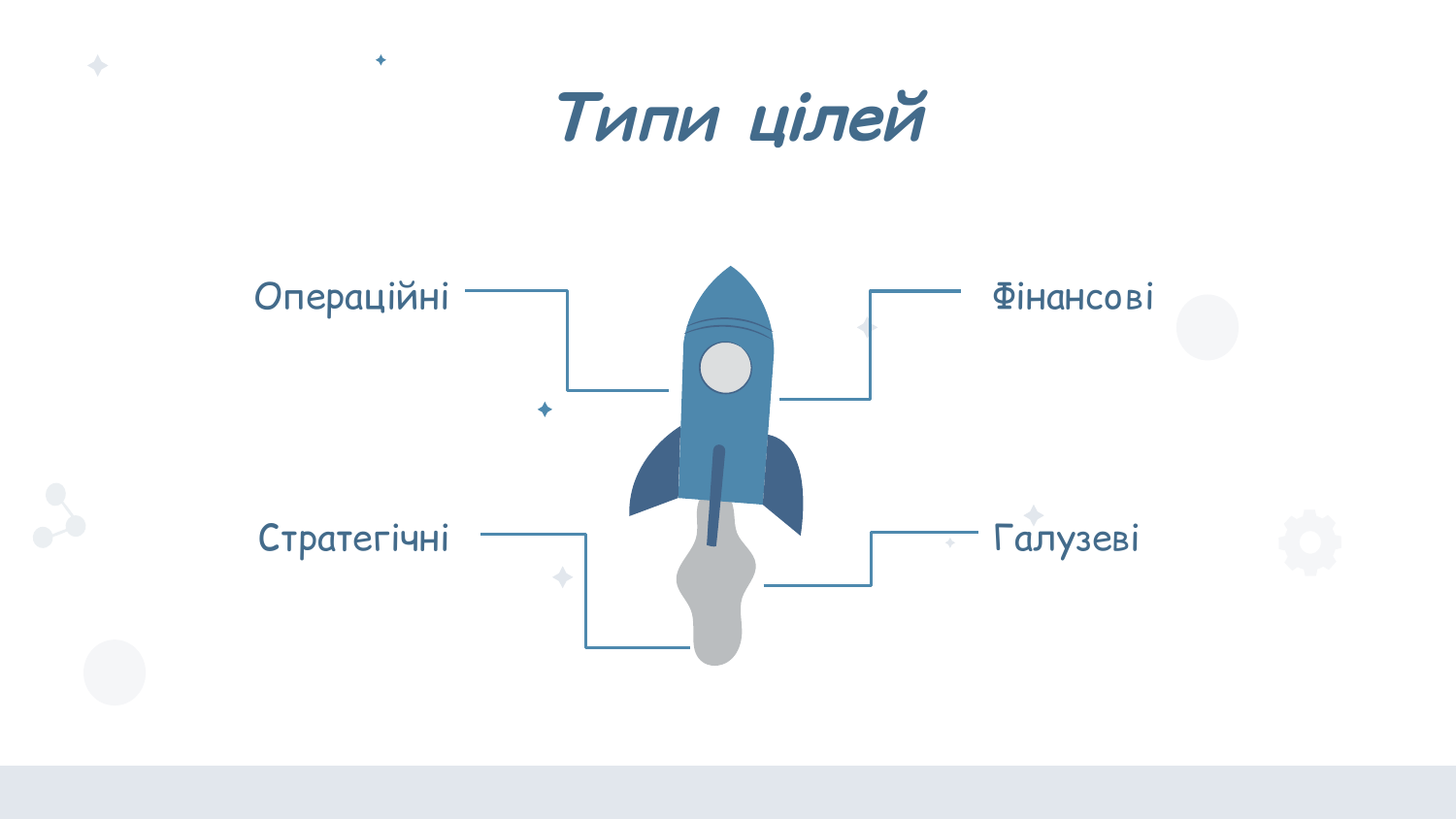

# Типи цілей
Операційні

Фінансові

Стратегічні
Галузеві